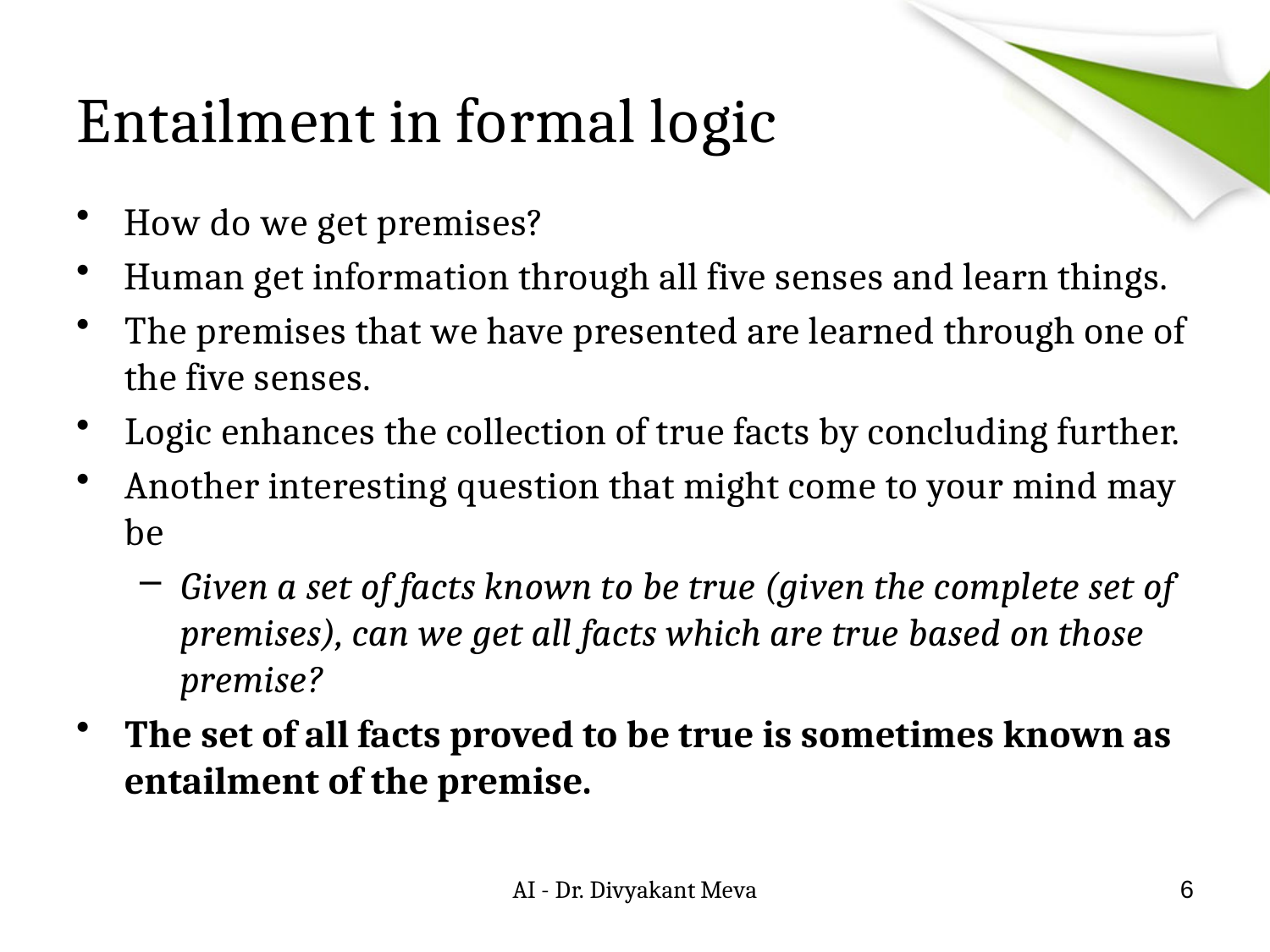

# Entailment in formal logic
How do we get premises?
Human get information through all five senses and learn things.
The premises that we have presented are learned through one of the five senses.
Logic enhances the collection of true facts by concluding further.
Another interesting question that might come to your mind may be
Given a set of facts known to be true (given the complete set of premises), can we get all facts which are true based on those premise?
The set of all facts proved to be true is sometimes known as entailment of the premise.
AI - Dr. Divyakant Meva
6